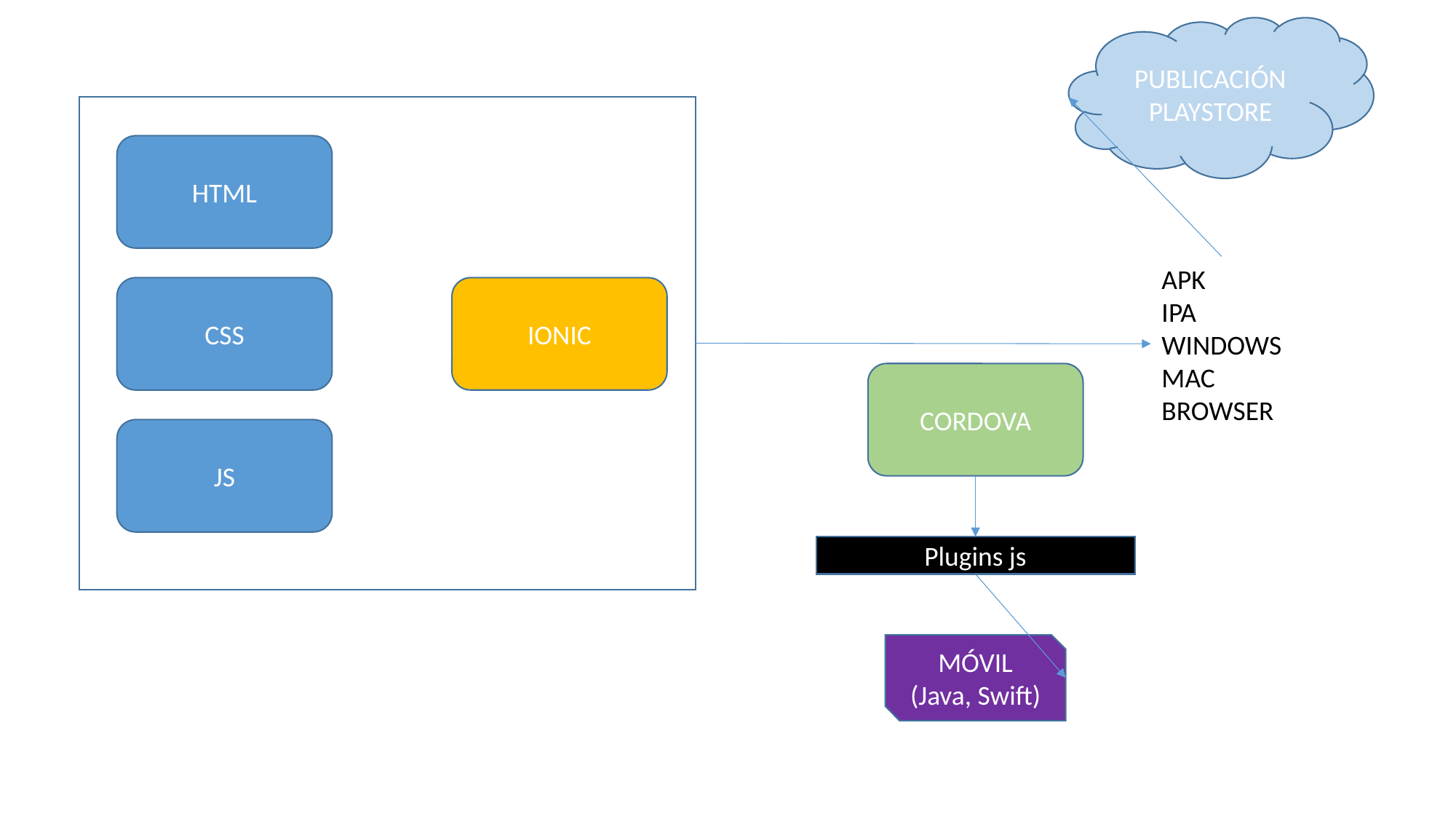

PUBLICACIÓN PLAYSTORE

HTML
APK
IPA
WINDOWS
MAC
BROWSER
CSS
IONIC
CORDOVA
JS
Plugins js
MÓVIL
(Java, Swift)